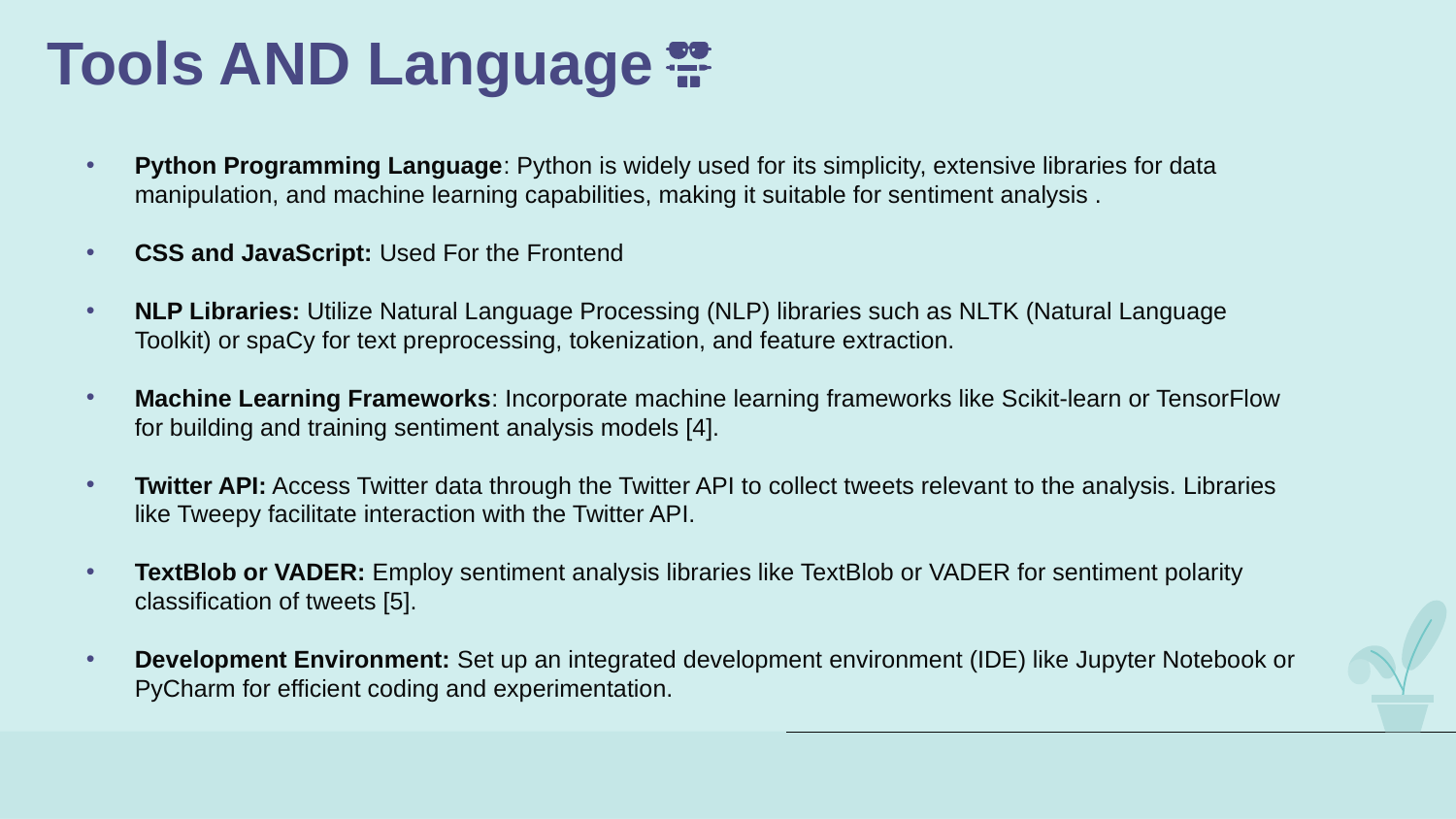

# Tools AND Language

Python Programming Language: Python is widely used for its simplicity, extensive libraries for data manipulation, and machine learning capabilities, making it suitable for sentiment analysis .

CSS and JavaScript: Used For the Frontend

NLP Libraries: Utilize Natural Language Processing (NLP) libraries such as NLTK (Natural Language Toolkit) or spaCy for text preprocessing, tokenization, and feature extraction.

Machine Learning Frameworks: Incorporate machine learning frameworks like Scikit-learn or TensorFlow for building and training sentiment analysis models [4].

Twitter API: Access Twitter data through the Twitter API to collect tweets relevant to the analysis. Libraries like Tweepy facilitate interaction with the Twitter API.

TextBlob or VADER: Employ sentiment analysis libraries like TextBlob or VADER for sentiment polarity classification of tweets [5].

Development Environment: Set up an integrated development environment (IDE) like Jupyter Notebook or PyCharm for efficient coding and experimentation.